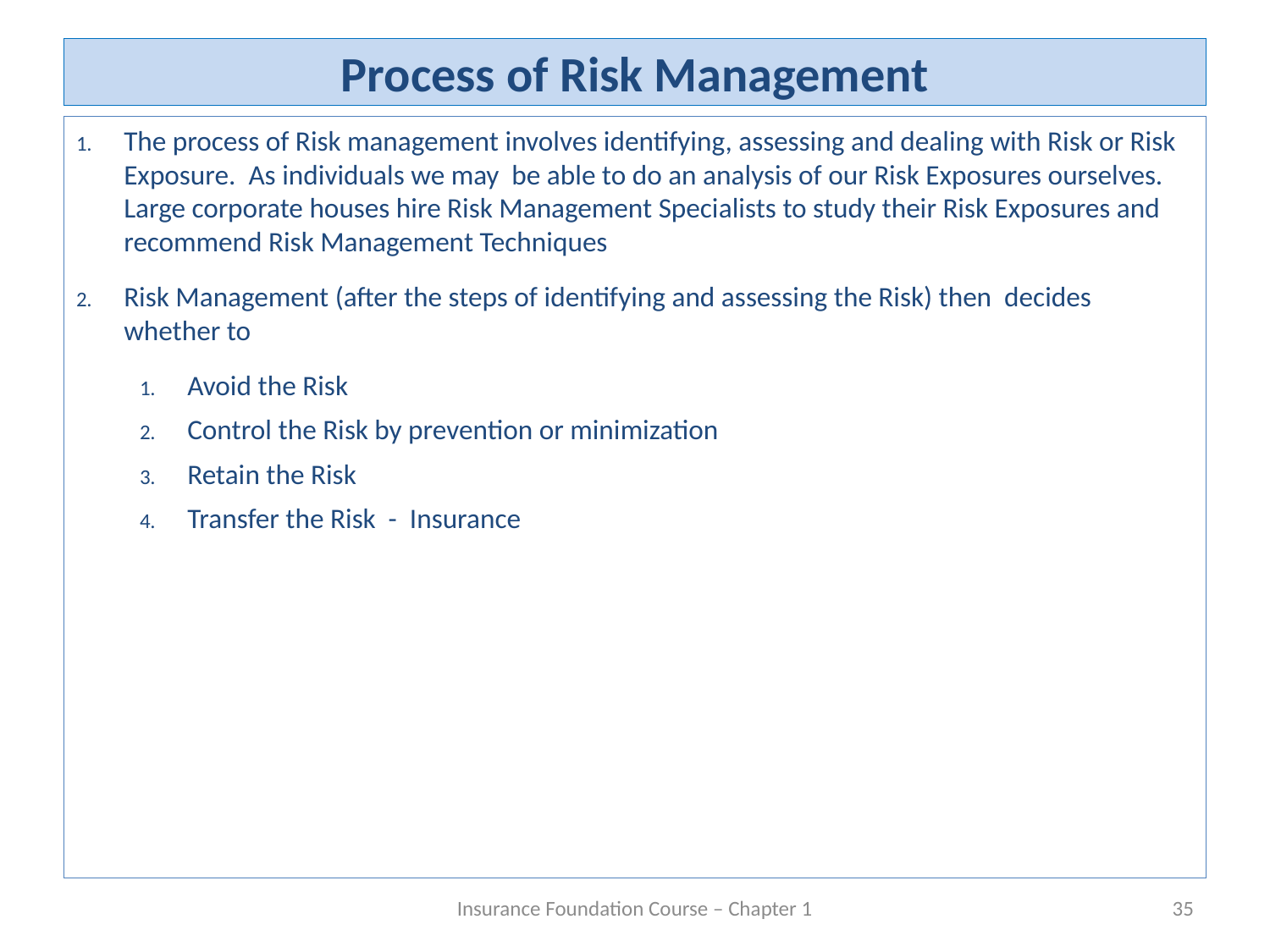

# Process of Risk Management
The process of Risk management involves identifying, assessing and dealing with Risk or Risk Exposure.  As individuals we may  be able to do an analysis of our Risk Exposures ourselves.   Large corporate houses hire Risk Management Specialists to study their Risk Exposures and recommend Risk Management Techniques
Risk Management (after the steps of identifying and assessing the Risk) then  decides whether to
Avoid the Risk
Control the Risk by prevention or minimization
Retain the Risk
Transfer the Risk  -  Insurance

Insurance Foundation Course – Chapter 1
35